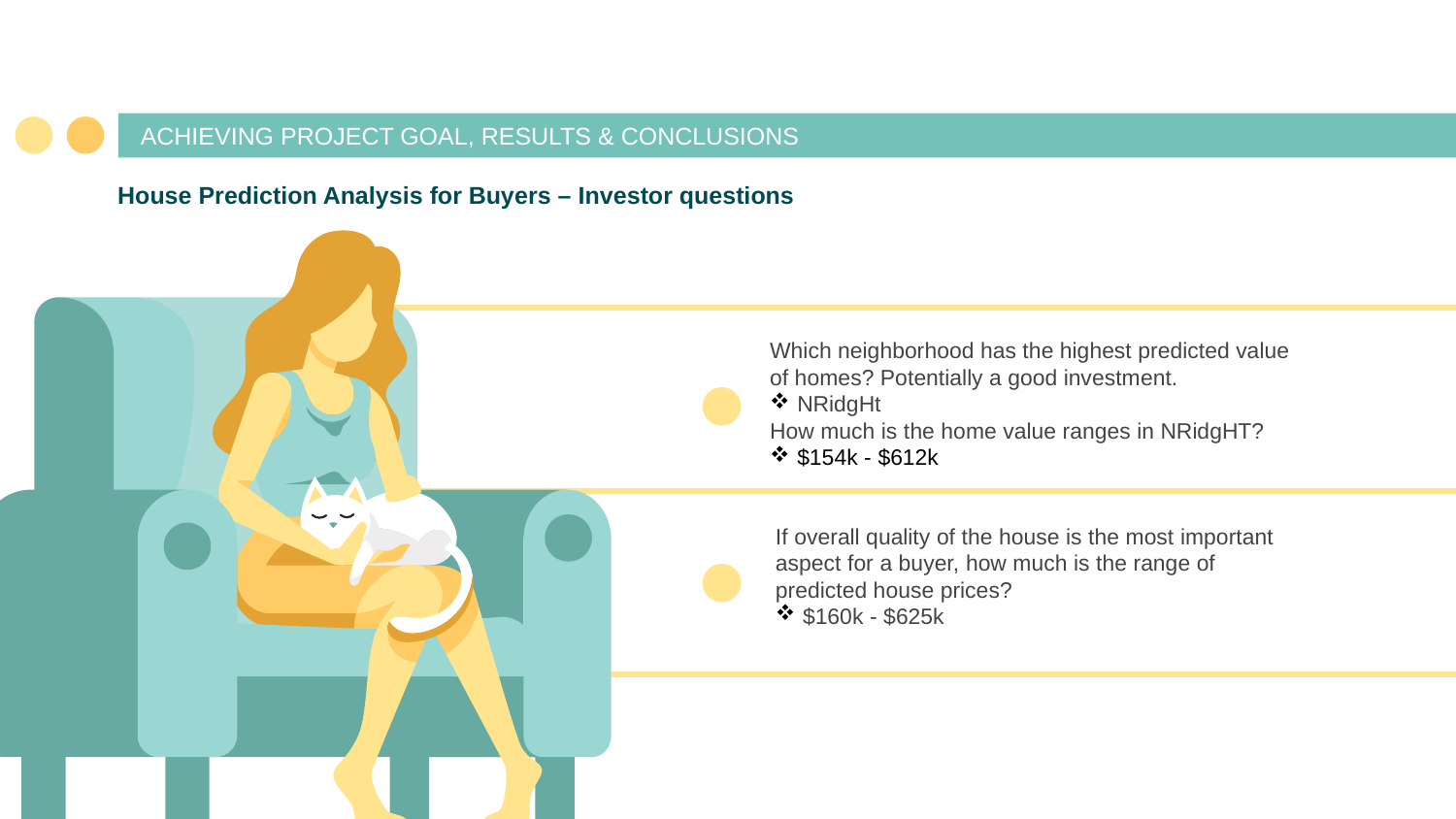

# ACHIEVING PROJECT GOAL, RESULTS & CONCLUSIONS
House Prediction Analysis for Buyers – Investor questions

Which neighborhood has the highest predicted value of homes? Potentially a good investment.
NRidgHt
How much is the home value ranges in NRidgHT?
$154k - $612k

If overall quality of the house is the most important aspect for a buyer, how much is the range of predicted house prices?
$160k - $625k